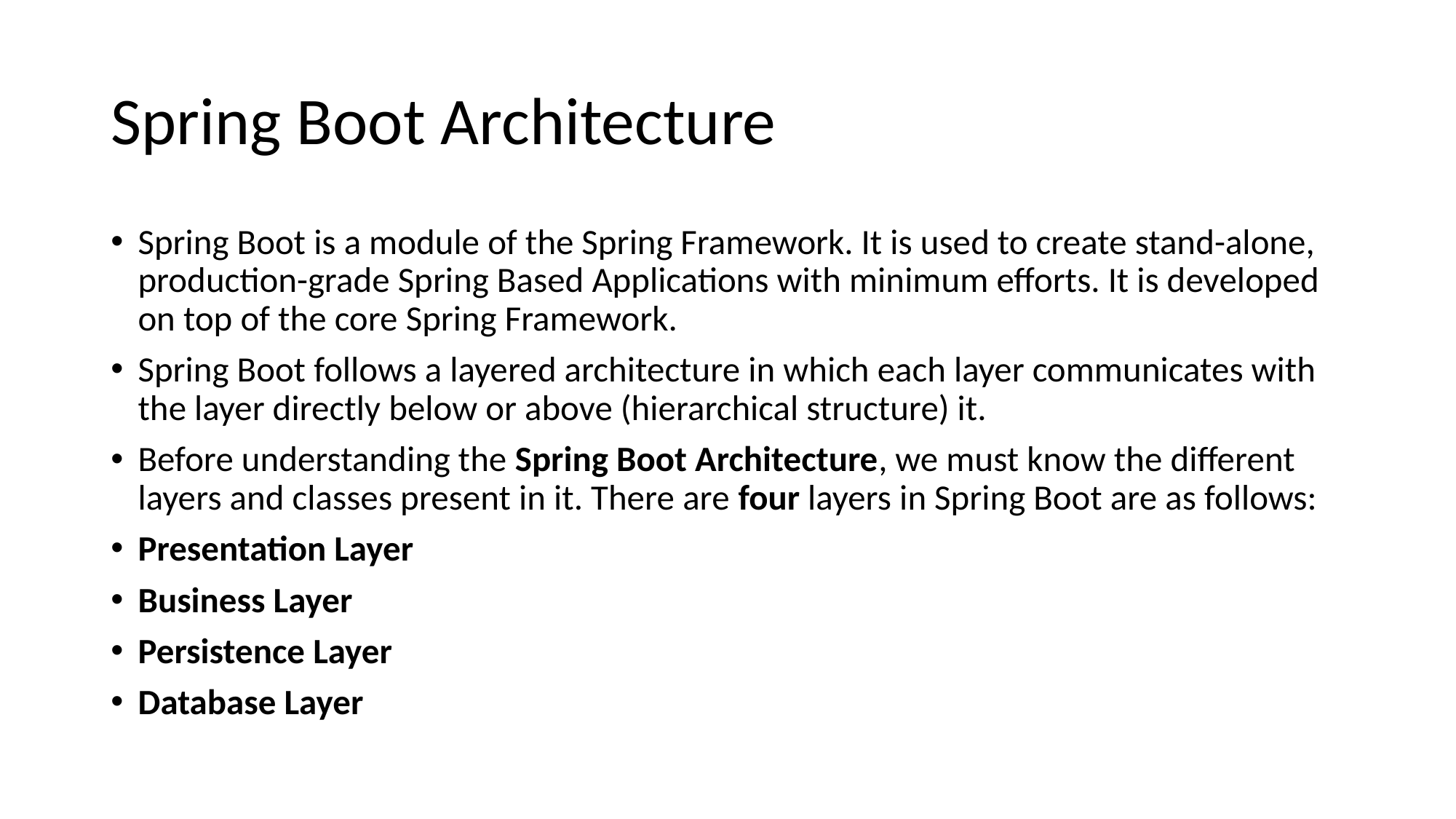

# Spring Boot Architecture
Spring Boot is a module of the Spring Framework. It is used to create stand-alone, production-grade Spring Based Applications with minimum efforts. It is developed on top of the core Spring Framework.
Spring Boot follows a layered architecture in which each layer communicates with the layer directly below or above (hierarchical structure) it.
Before understanding the Spring Boot Architecture, we must know the different layers and classes present in it. There are four layers in Spring Boot are as follows:
Presentation Layer
Business Layer
Persistence Layer
Database Layer